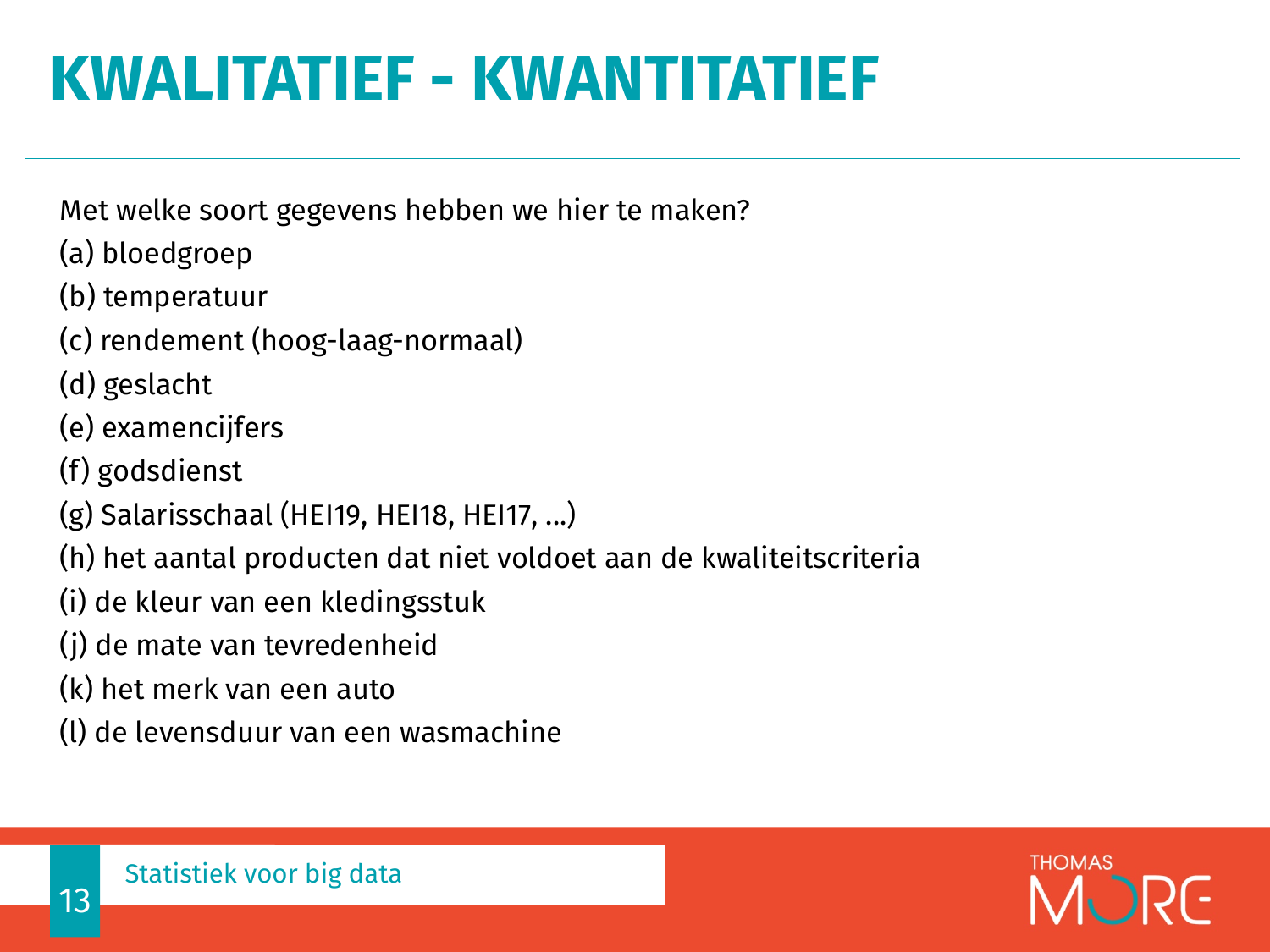

# KWALITATIEF - KWANTITATIEF
Met welke soort gegevens hebben we hier te maken?
(a) bloedgroep
(b) temperatuur
(c) rendement (hoog-laag-normaal)
(d) geslacht
(e) examencijfers
(f) godsdienst
(g) Salarisschaal (HEI19, HEI18, HEI17, ...)
(h) het aantal producten dat niet voldoet aan de kwaliteitscriteria
(i) de kleur van een kledingsstuk
(j) de mate van tevredenheid
(k) het merk van een auto
(l) de levensduur van een wasmachine
13
Statistiek voor big data